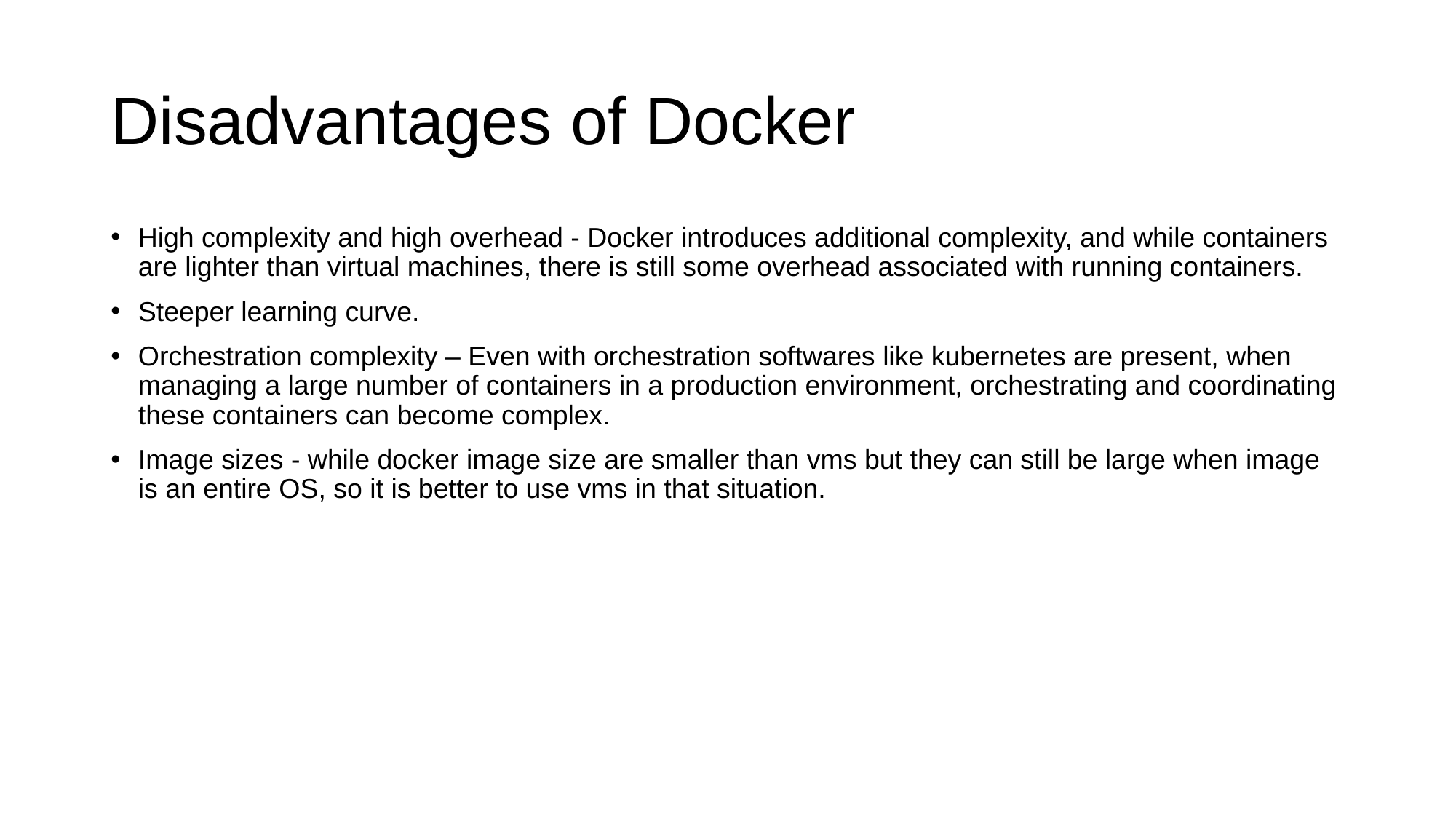

# Disadvantages of Docker
High complexity and high overhead - Docker introduces additional complexity, and while containers are lighter than virtual machines, there is still some overhead associated with running containers.
Steeper learning curve.
Orchestration complexity – Even with orchestration softwares like kubernetes are present, when managing a large number of containers in a production environment, orchestrating and coordinating these containers can become complex.
Image sizes - while docker image size are smaller than vms but they can still be large when image is an entire OS, so it is better to use vms in that situation.